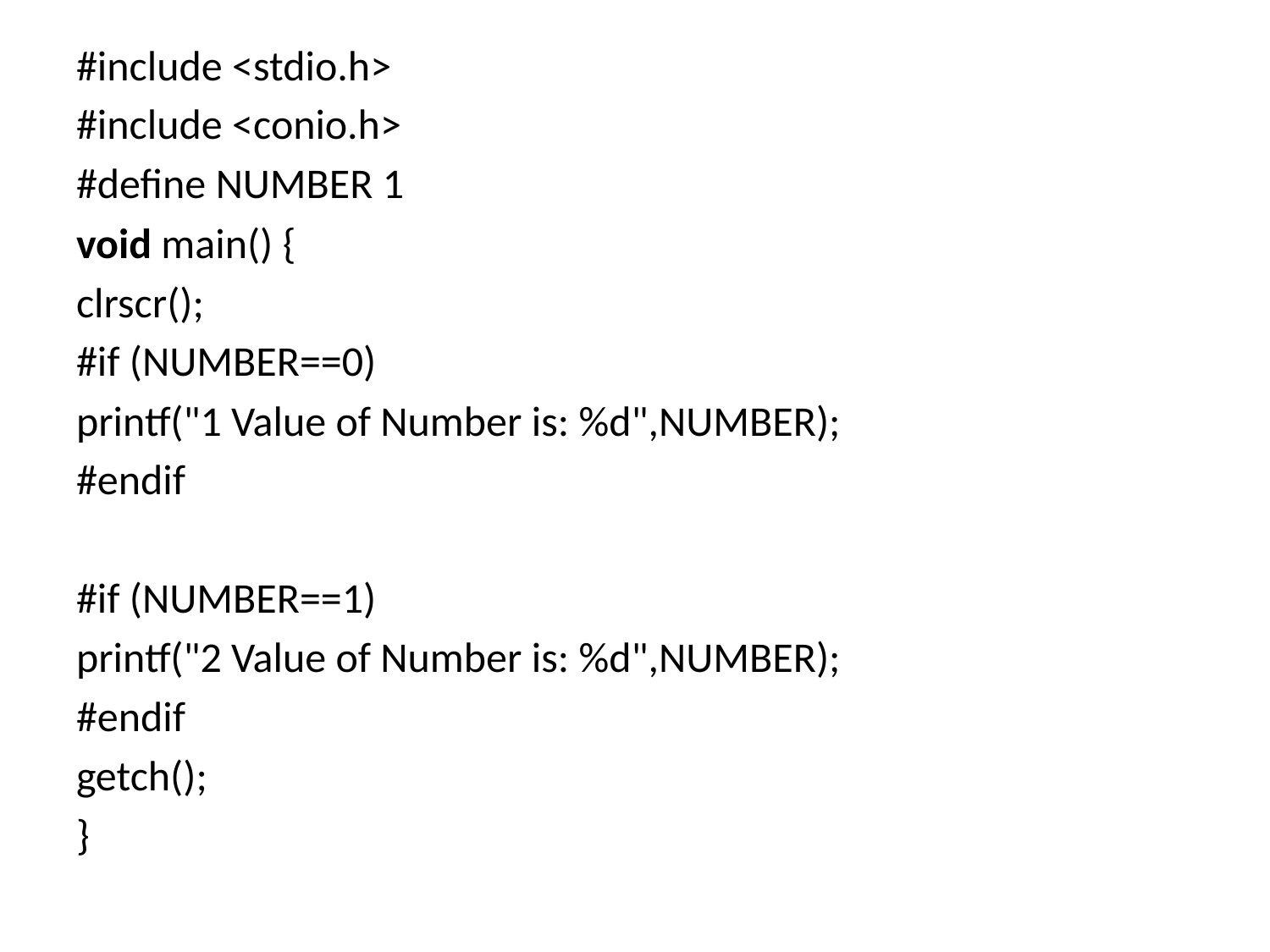

#include <stdio.h>
#include <conio.h>
#define NUMBER 1
void main() {
clrscr();
#if (NUMBER==0)
printf("1 Value of Number is: %d",NUMBER);
#endif

#if (NUMBER==1)
printf("2 Value of Number is: %d",NUMBER);
#endif
getch();
}